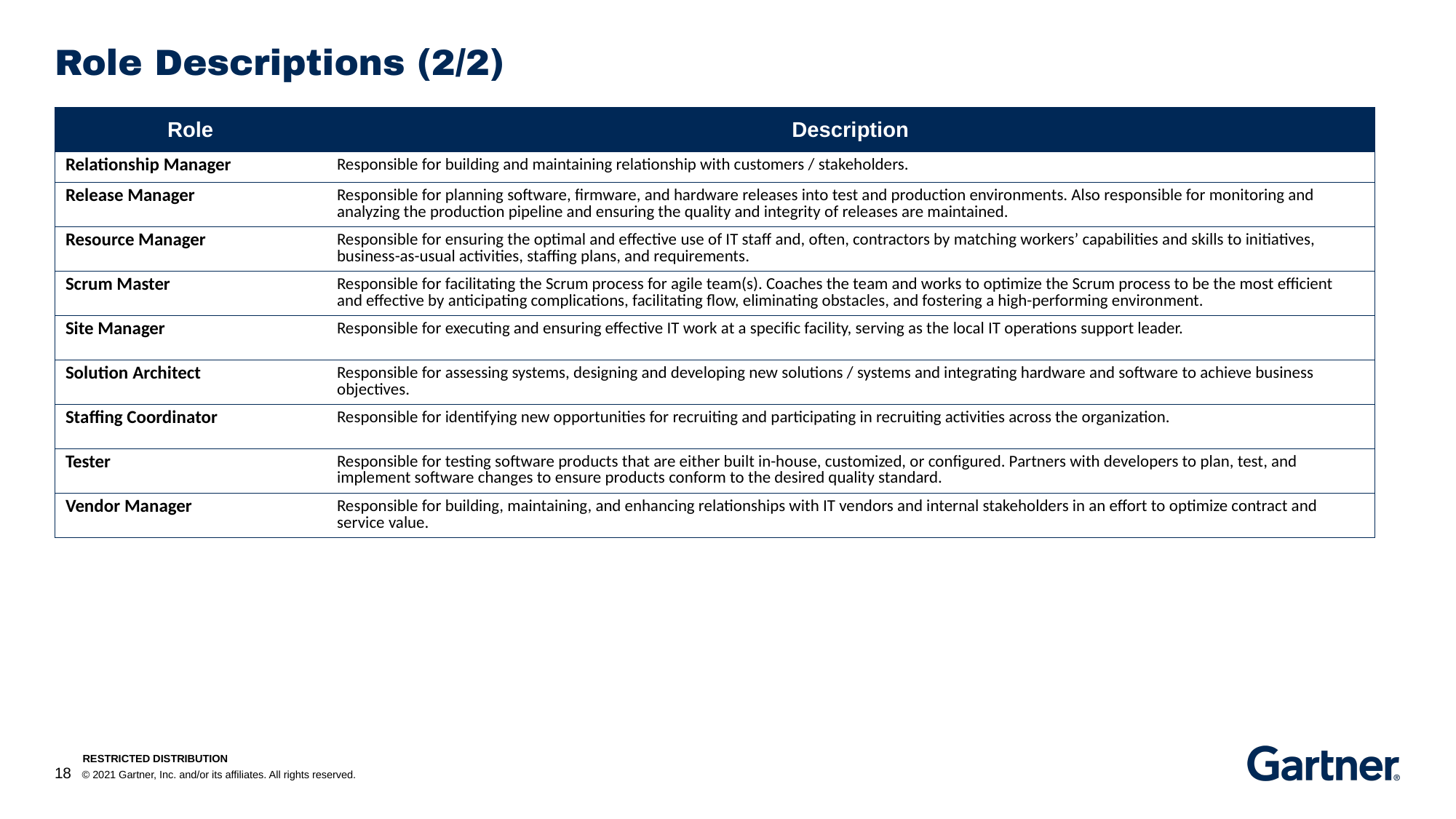

# Role Descriptions (2/2)
| Role | Description |
| --- | --- |
| Relationship Manager | Responsible for building and maintaining relationship with customers / stakeholders. |
| Release Manager | Responsible for planning software, firmware, and hardware releases into test and production environments. Also responsible for monitoring and analyzing the production pipeline and ensuring the quality and integrity of releases are maintained. |
| Resource Manager | Responsible for ensuring the optimal and effective use of IT staff and, often, contractors by matching workers’ capabilities and skills to initiatives, business-as-usual activities, staffing plans, and requirements. |
| Scrum Master | Responsible for facilitating the Scrum process for agile team(s). Coaches the team and works to optimize the Scrum process to be the most efficient and effective by anticipating complications, facilitating flow, eliminating obstacles, and fostering a high-performing environment. |
| Site Manager | Responsible for executing and ensuring effective IT work at a specific facility, serving as the local IT operations support leader. |
| Solution Architect | Responsible for assessing systems, designing and developing new solutions / systems and integrating hardware and software to achieve business objectives. |
| Staffing Coordinator | Responsible for identifying new opportunities for recruiting and participating in recruiting activities across the organization. |
| Tester | Responsible for testing software products that are either built in-house, customized, or configured. Partners with developers to plan, test, and implement software changes to ensure products conform to the desired quality standard. |
| Vendor Manager | Responsible for building, maintaining, and enhancing relationships with IT vendors and internal stakeholders in an effort to optimize contract and service value. |